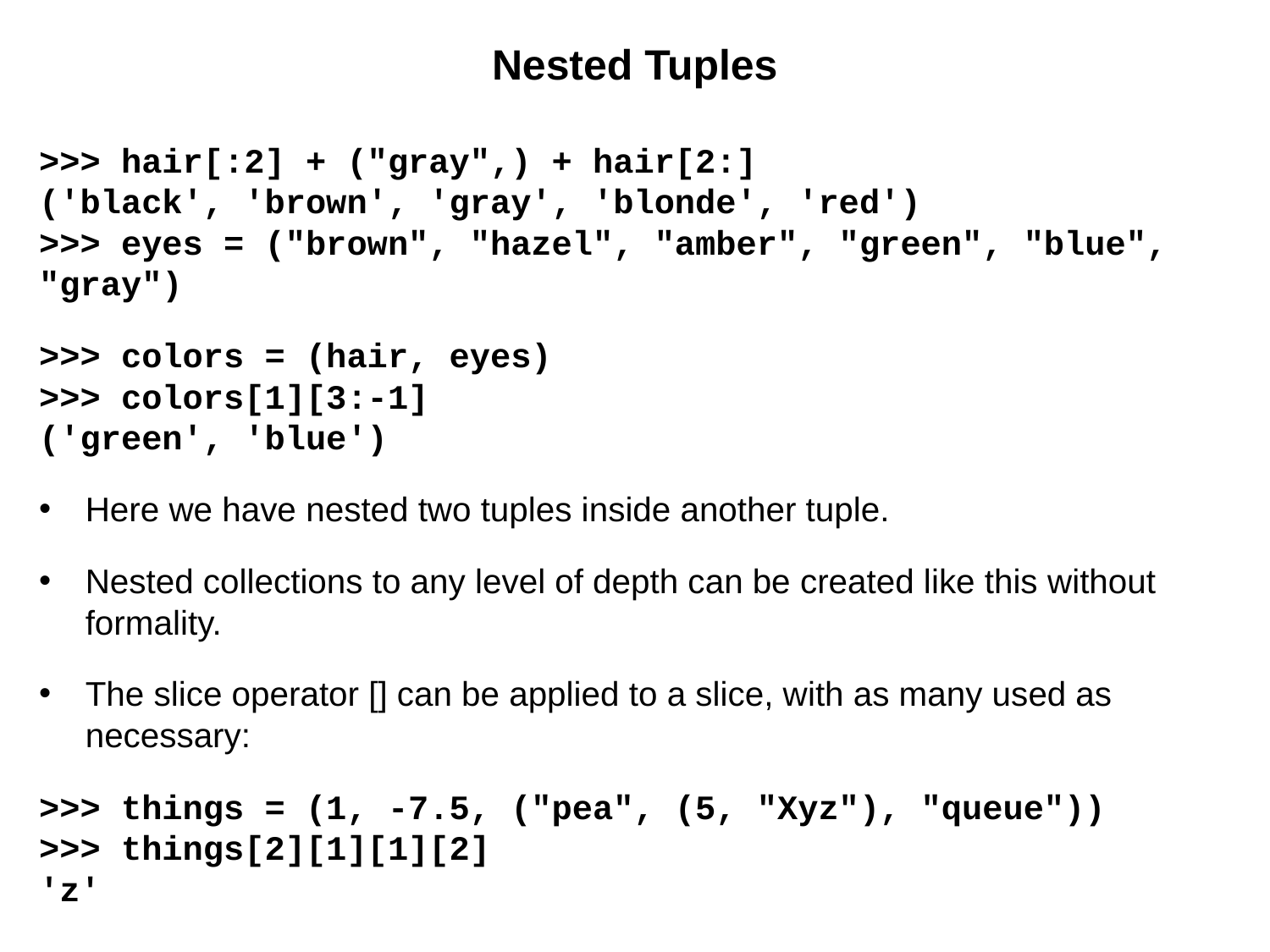

# Nested Tuples
>>> hair[:2] + ("gray",) + hair[2:]
('black', 'brown', 'gray', 'blonde', 'red')
>>> eyes = ("brown", "hazel", "amber", "green", "blue", "gray")
>>> colors = (hair, eyes)
>>> colors[1][3:-1]
('green', 'blue')
Here we have nested two tuples inside another tuple.
Nested collections to any level of depth can be created like this without formality.
The slice operator [] can be applied to a slice, with as many used as necessary:
>>> things = (1, -7.5, ("pea", (5, "Xyz"), "queue"))
>>> things[2][1][1][2]
'z'